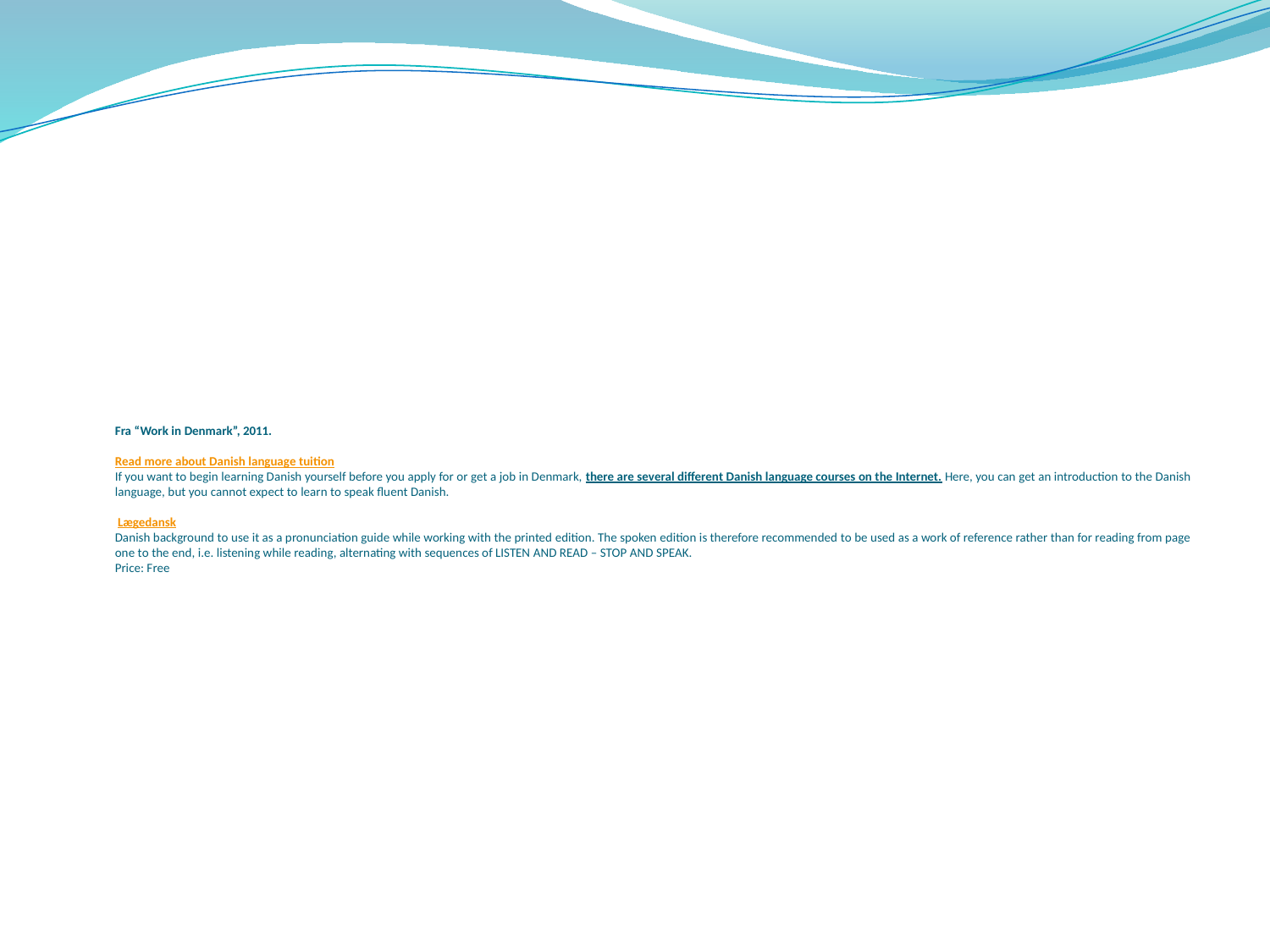

# Fra “Work in Denmark”, 2011. Read more about Danish language tuition  If you want to begin learning Danish yourself before you apply for or get a job in Denmark, there are several different Danish language courses on the Internet. Here, you can get an introduction to the Danish language, but you cannot expect to learn to speak fluent Danish.  Lægedansk (Danish for Doctors) Danish background to use it as a pronunciation guide while working with the printed edition. The spoken edition is therefore recommended to be used as a work of reference rather than for reading from page one to the end, i.e. listening while reading, alternating with sequences of LISTEN AND READ – STOP AND SPEAK. Price: Free